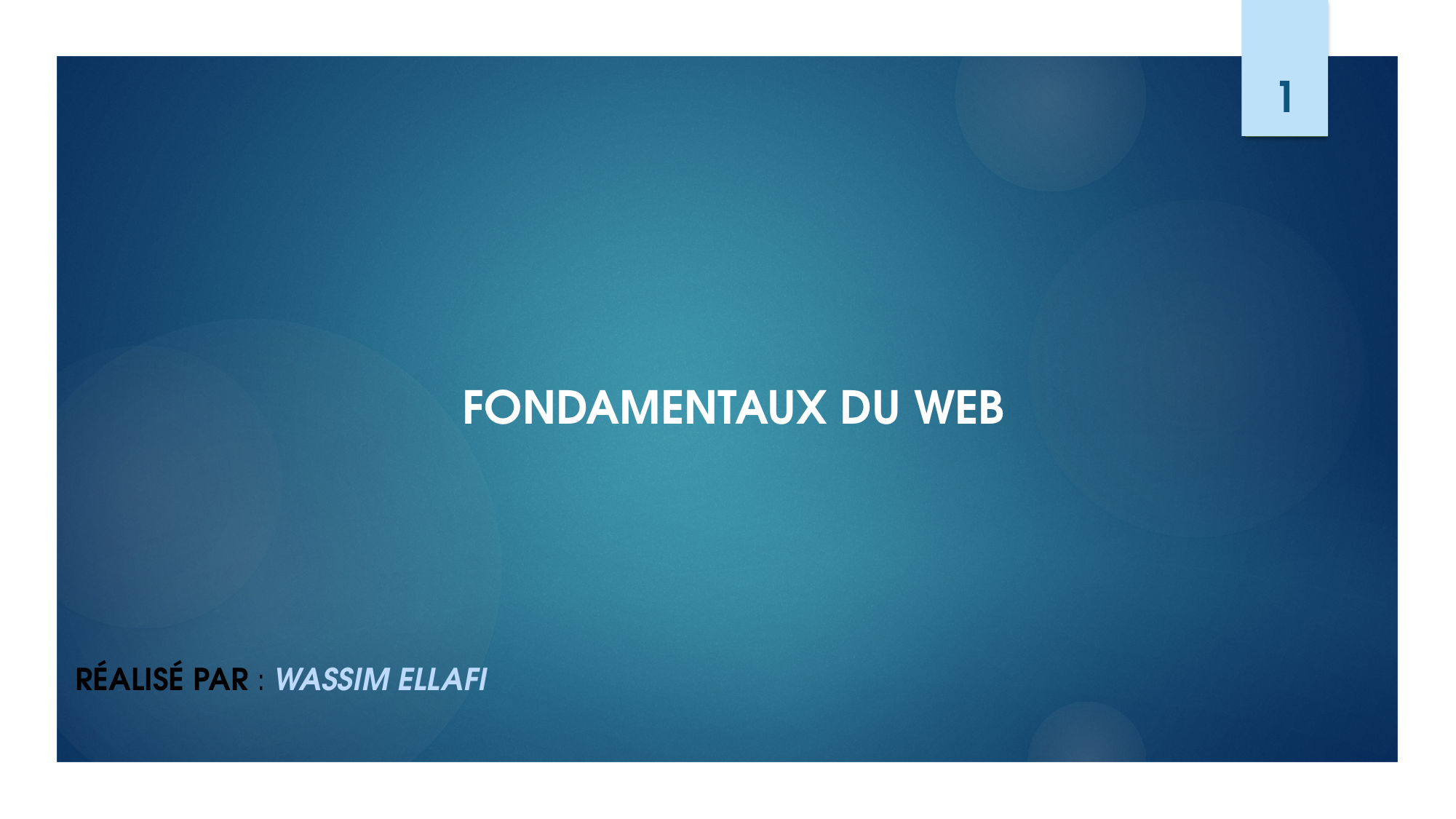

1

# Fondamentaux du web
Réalisé par : wassim ellafi